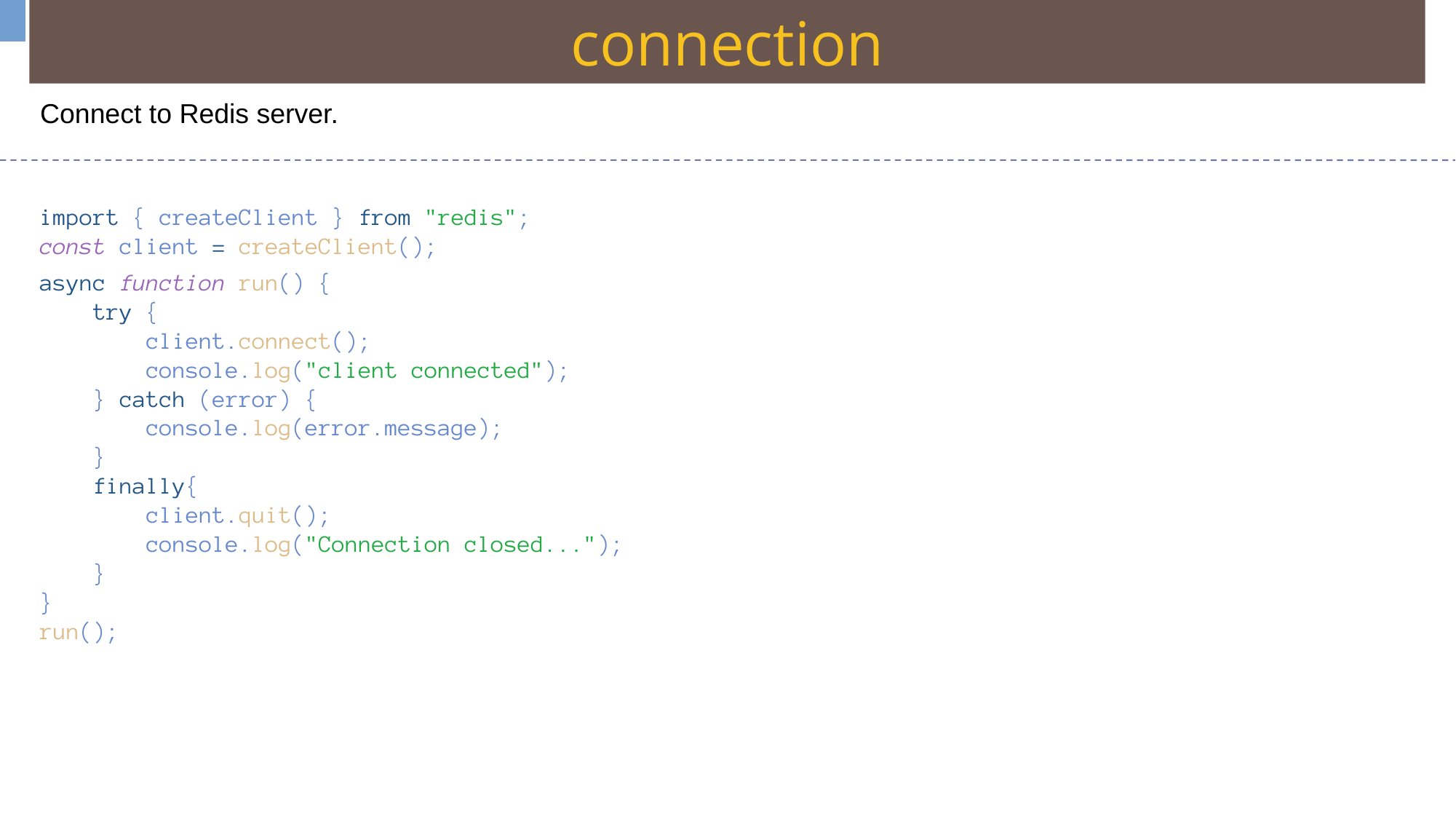

connection
Connect to Redis server.

import { createClient } from "redis";
const client = createClient();

async function run() {
    try {
        client.connect();
        console.log("client connected");
    } catch (error) {
        console.log(error.message);
    }
    finally{
        client.quit();
        console.log("Connection closed...");
    }
}
run();